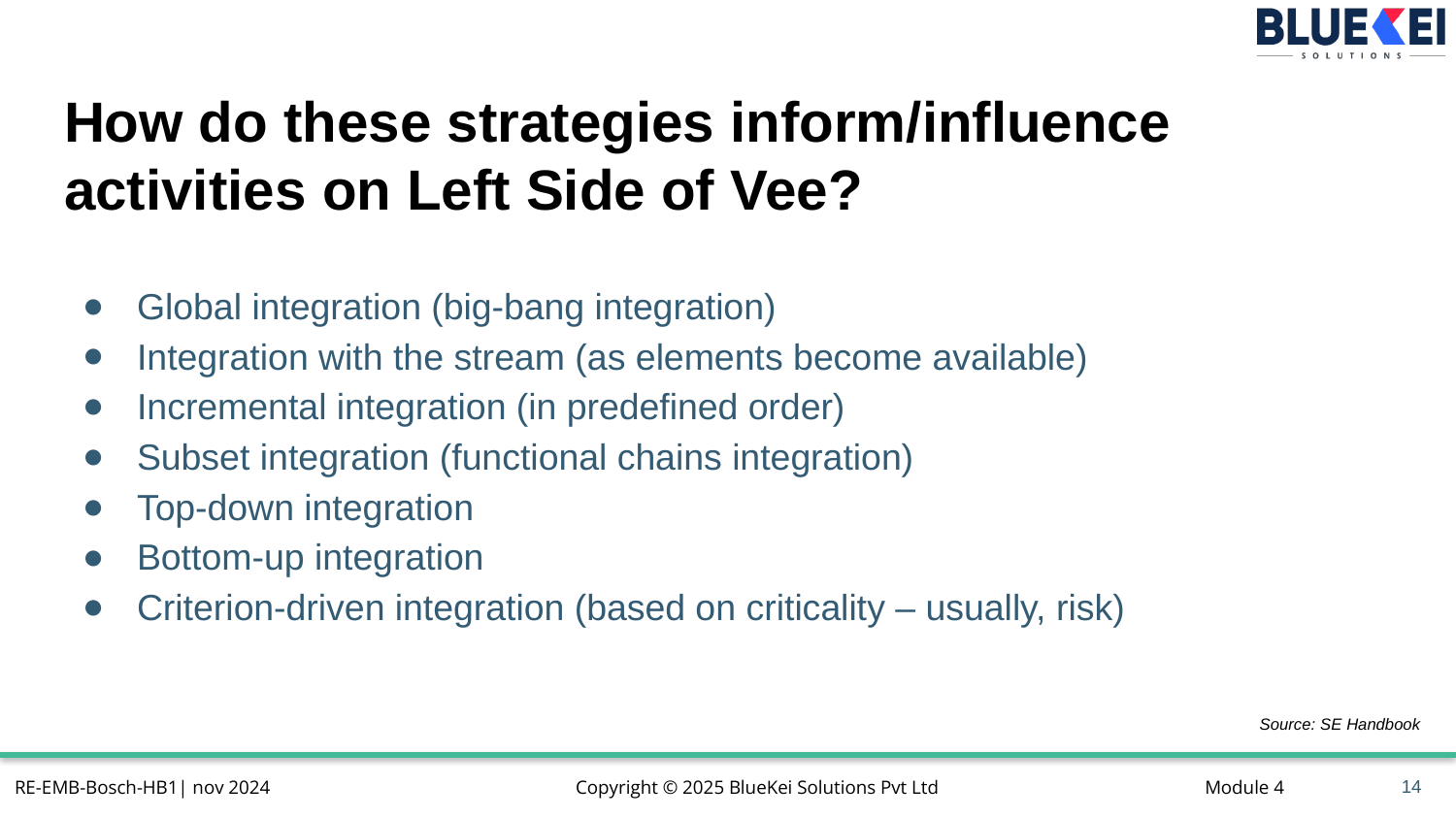

# How do these strategies inform/influence activities on Left Side of Vee?
Global integration (big-bang integration)
Integration with the stream (as elements become available)
Incremental integration (in predefined order)
Subset integration (functional chains integration)
Top-down integration
Bottom-up integration
Criterion-driven integration (based on criticality – usually, risk)

Source: SE Handbook
14